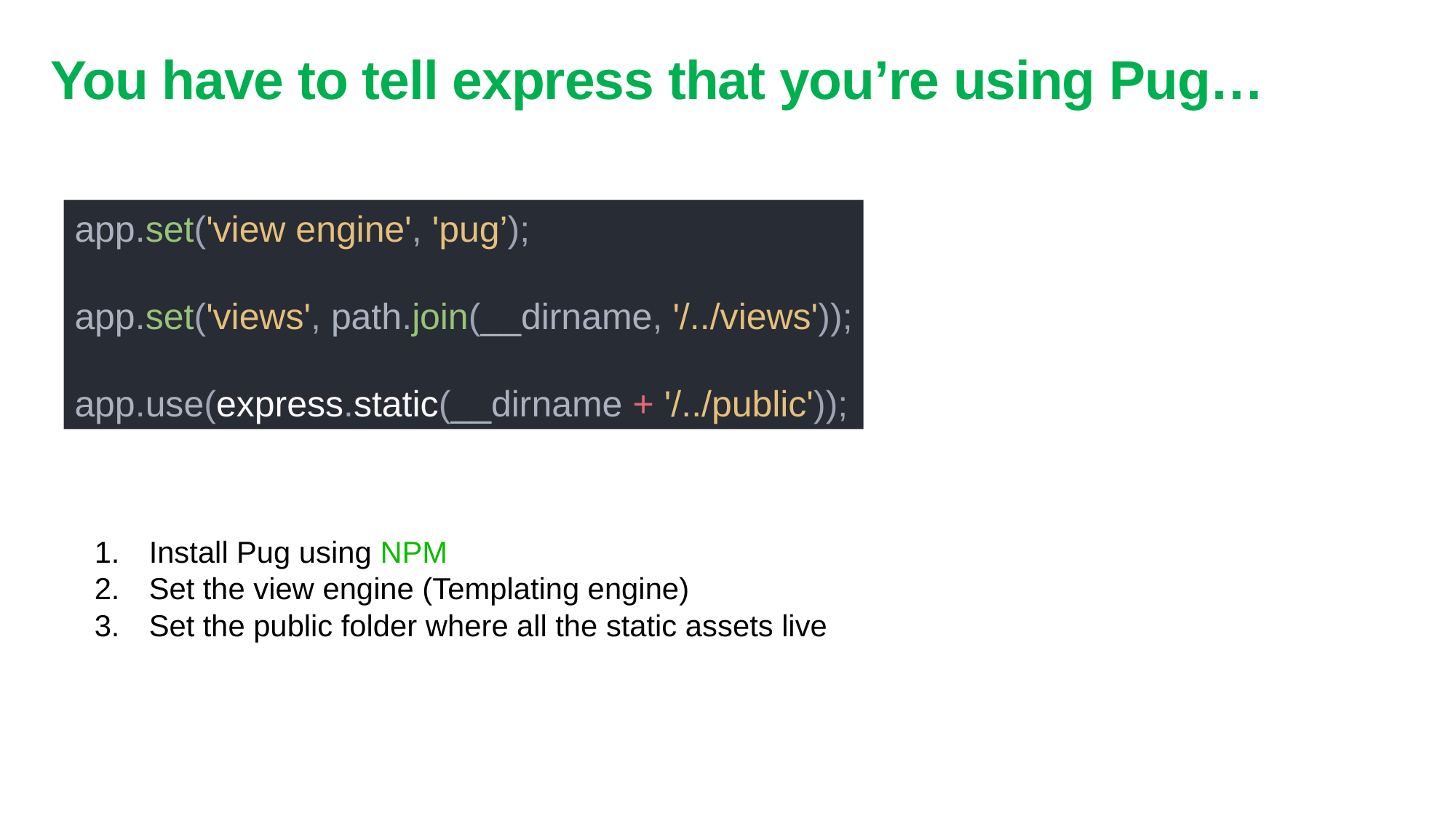

# You have to tell express that you’re using Pug…
app.set('view engine', 'pug’);
app.set('views', path.join(__dirname, '/../views'));
app.use(express.static(__dirname + '/../public'));
Install Pug using NPM
Set the view engine (Templating engine)
Set the public folder where all the static assets live